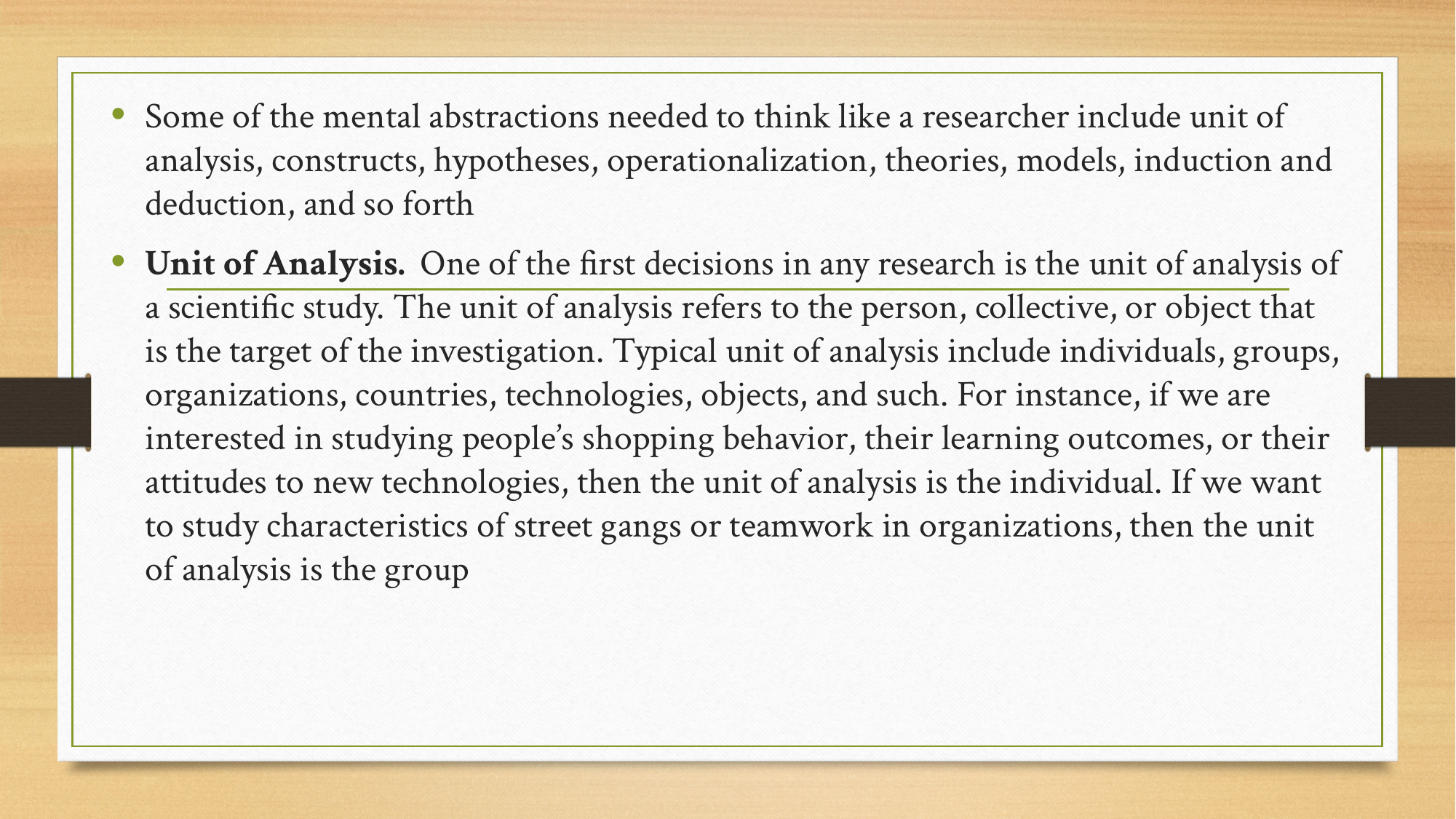

Some of the mental abstractions needed to think like a researcher include unit of analysis, constructs, hypotheses, operationalization, theories, models, induction and deduction, and so forth
Unit of Analysis.  One of the first decisions in any research is the unit of analysis of a scientific study. The unit of analysis refers to the person, collective, or object that is the target of the investigation. Typical unit of analysis include individuals, groups, organizations, countries, technologies, objects, and such. For instance, if we are interested in studying people’s shopping behavior, their learning outcomes, or their attitudes to new technologies, then the unit of analysis is the individual. If we want to study characteristics of street gangs or teamwork in organizations, then the unit of analysis is the group